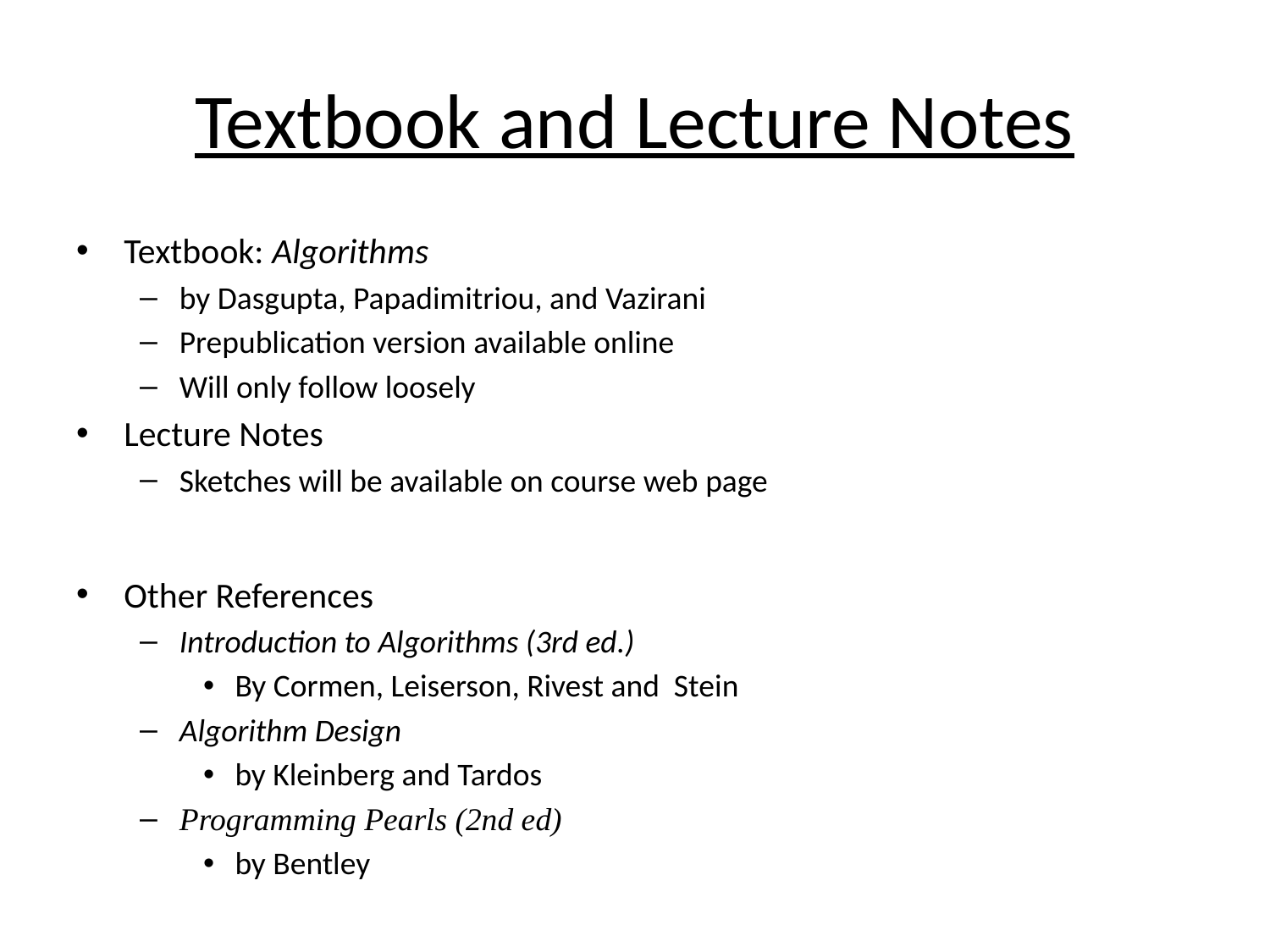

# Textbook and Lecture Notes
Textbook: Algorithms
by Dasgupta, Papadimitriou, and Vazirani
Prepublication version available online
Will only follow loosely
Lecture Notes
Sketches will be available on course web page

Other References
Introduction to Algorithms (3rd ed.)
By Cormen, Leiserson, Rivest and  Stein
Algorithm Design
by Kleinberg and Tardos
Programming Pearls (2nd ed)
by Bentley